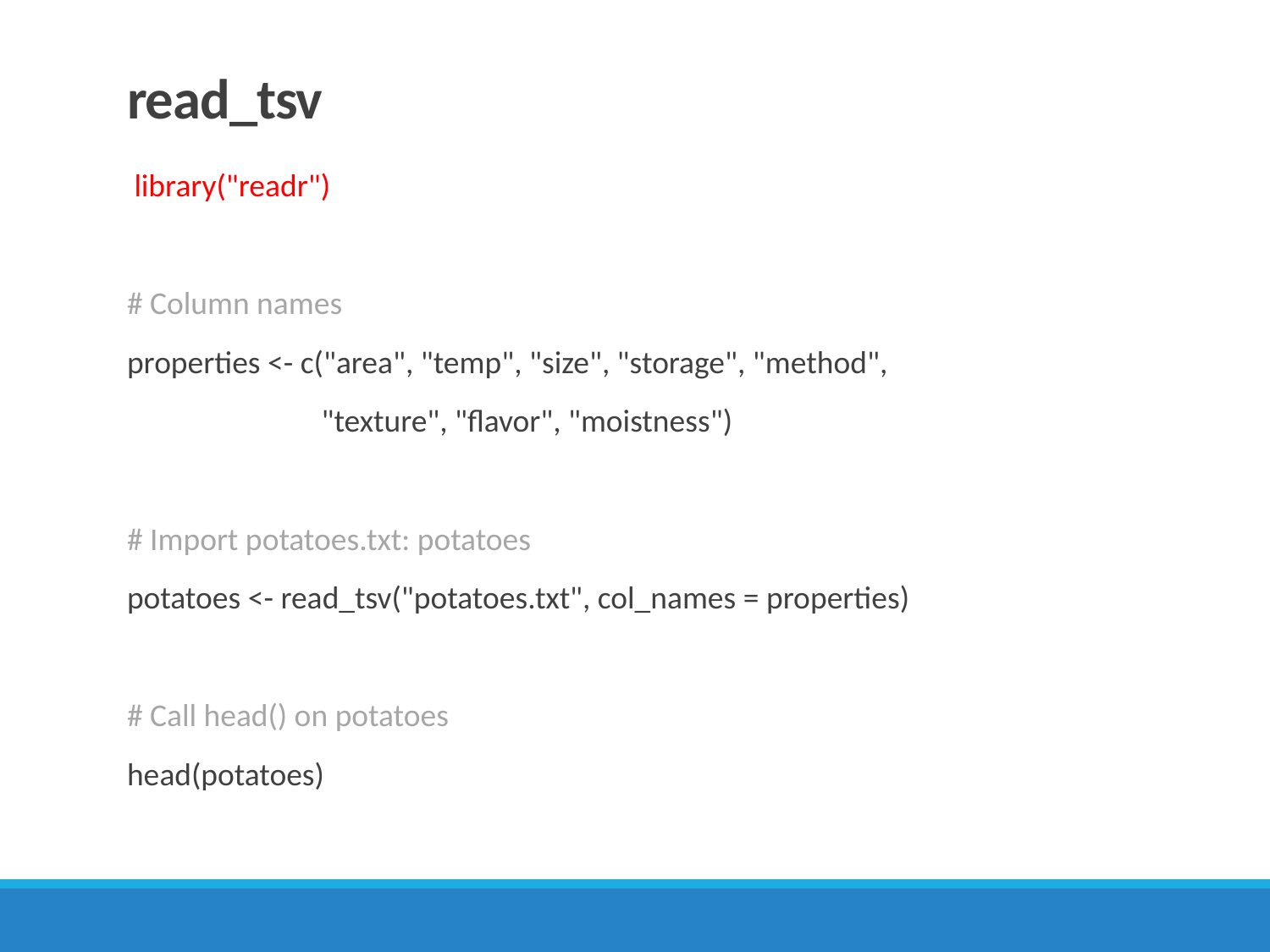

# read_tsv
 library("readr")

# Column names
properties <- c("area", "temp", "size", "storage", "method",
                           "texture", "flavor", "moistness")

# Import potatoes.txt: potatoes
potatoes <- read_tsv("potatoes.txt", col_names = properties)

# Call head() on potatoes
head(potatoes)